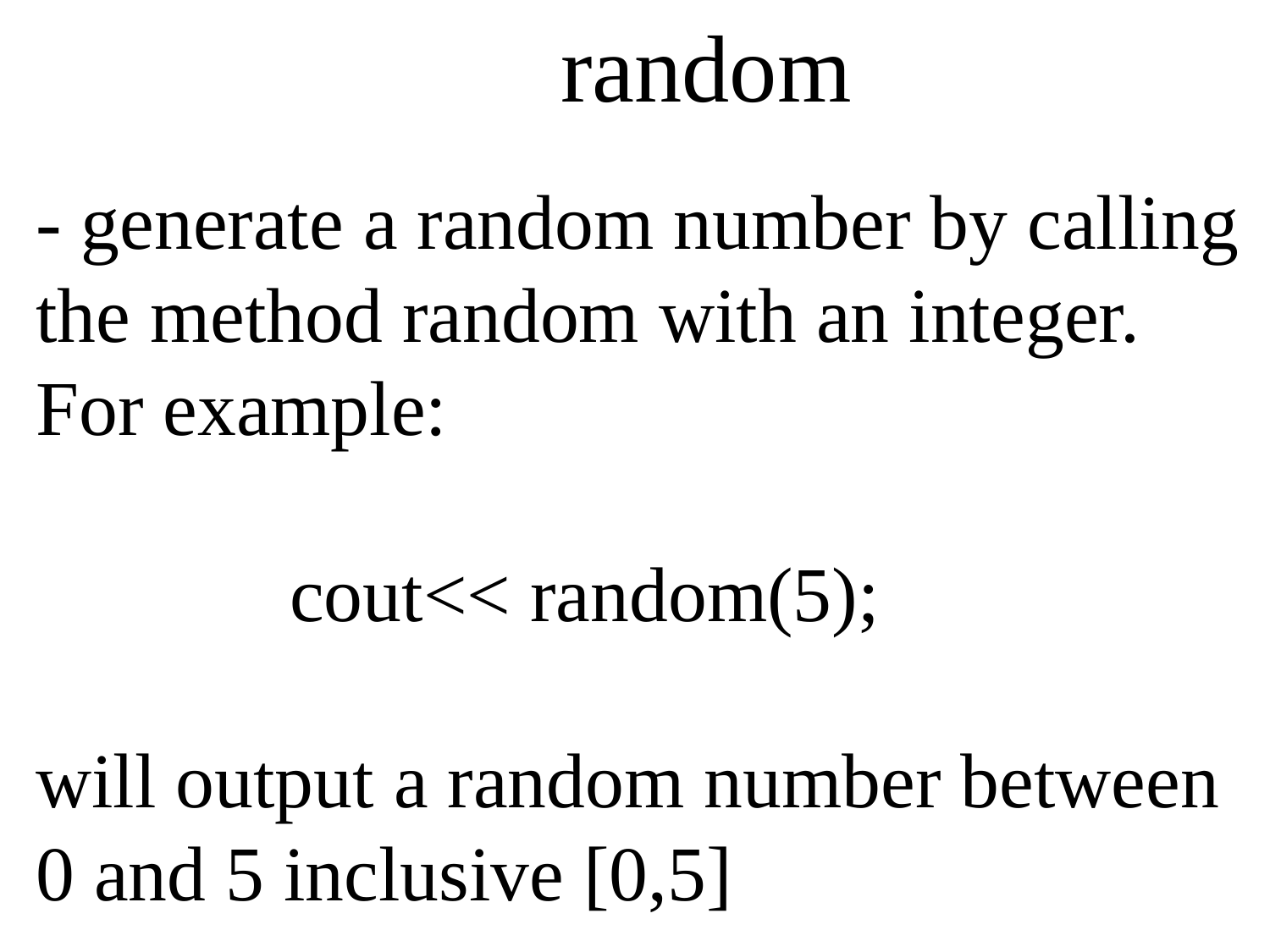

random
- generate a random number by calling the method random with an integer.  For example:

		cout<< random(5);

will output a random number between 0 and 5 inclusive [0,5]